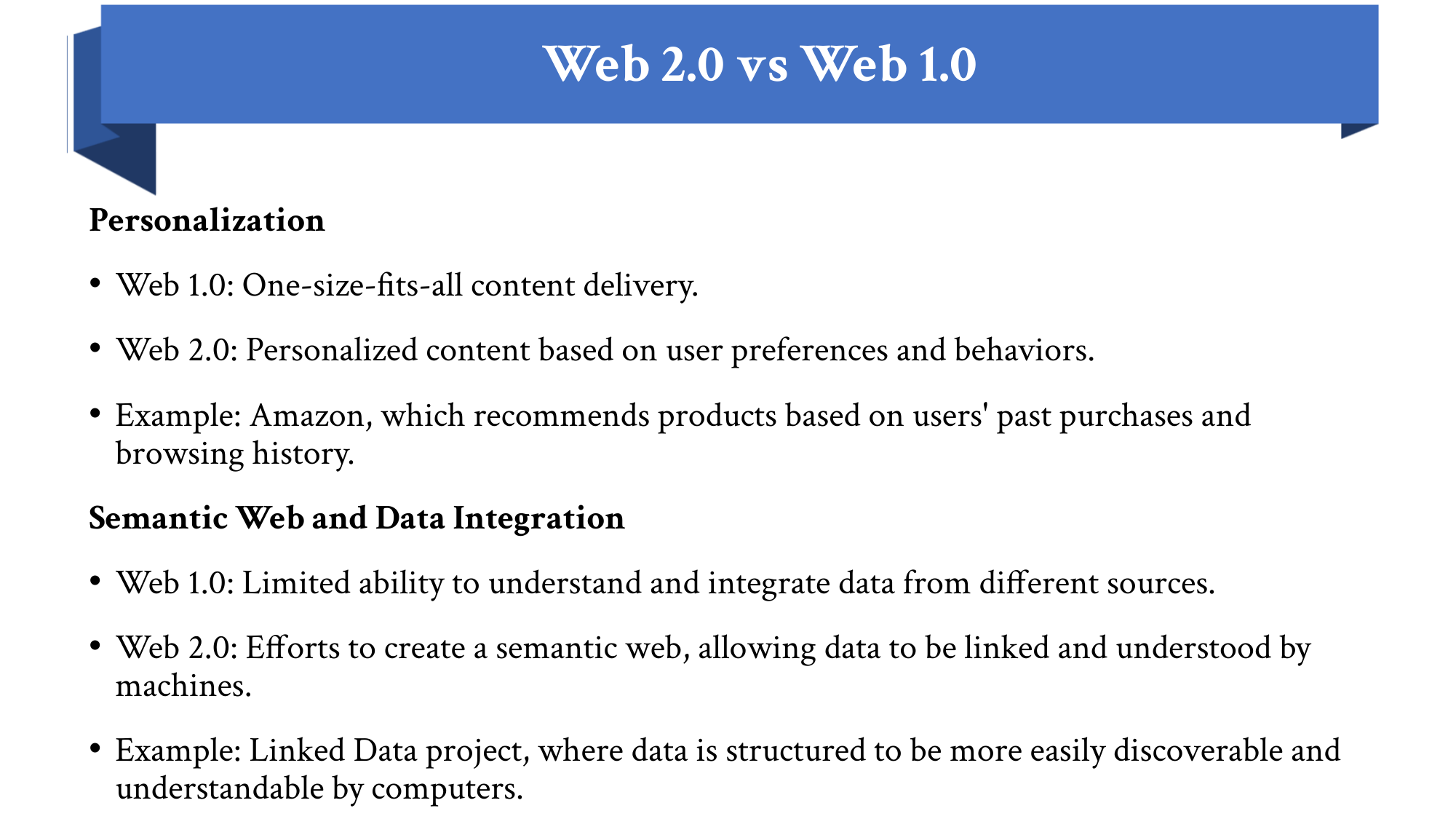

# Web 2.0 vs Web 1.0
Personalization
Web 1.0: One-size-fits-all content delivery.
Web 2.0: Personalized content based on user preferences and behaviors.
Example: Amazon, which recommends products based on users' past purchases and browsing history.
Semantic Web and Data Integration
Web 1.0: Limited ability to understand and integrate data from different sources.
Web 2.0: Efforts to create a semantic web, allowing data to be linked and understood by machines.
Example: Linked Data project, where data is structured to be more easily discoverable and understandable by computers.